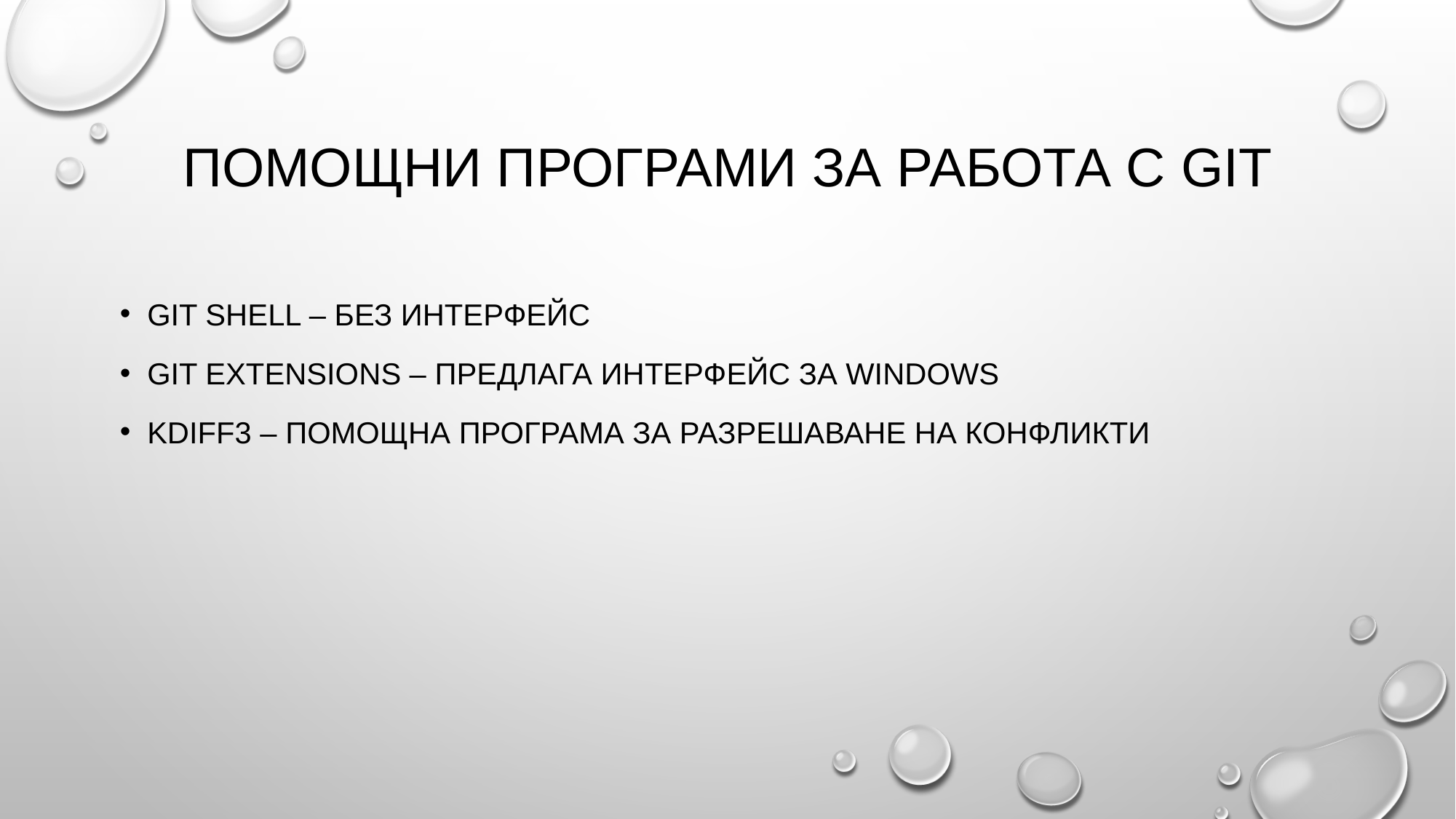

# Помощни програми за работа с git
Git shell – без интерфейс
Git extensions – предлага интерфейс за windows
Kdiff3 – помощна програма за разрешаване на конфликти